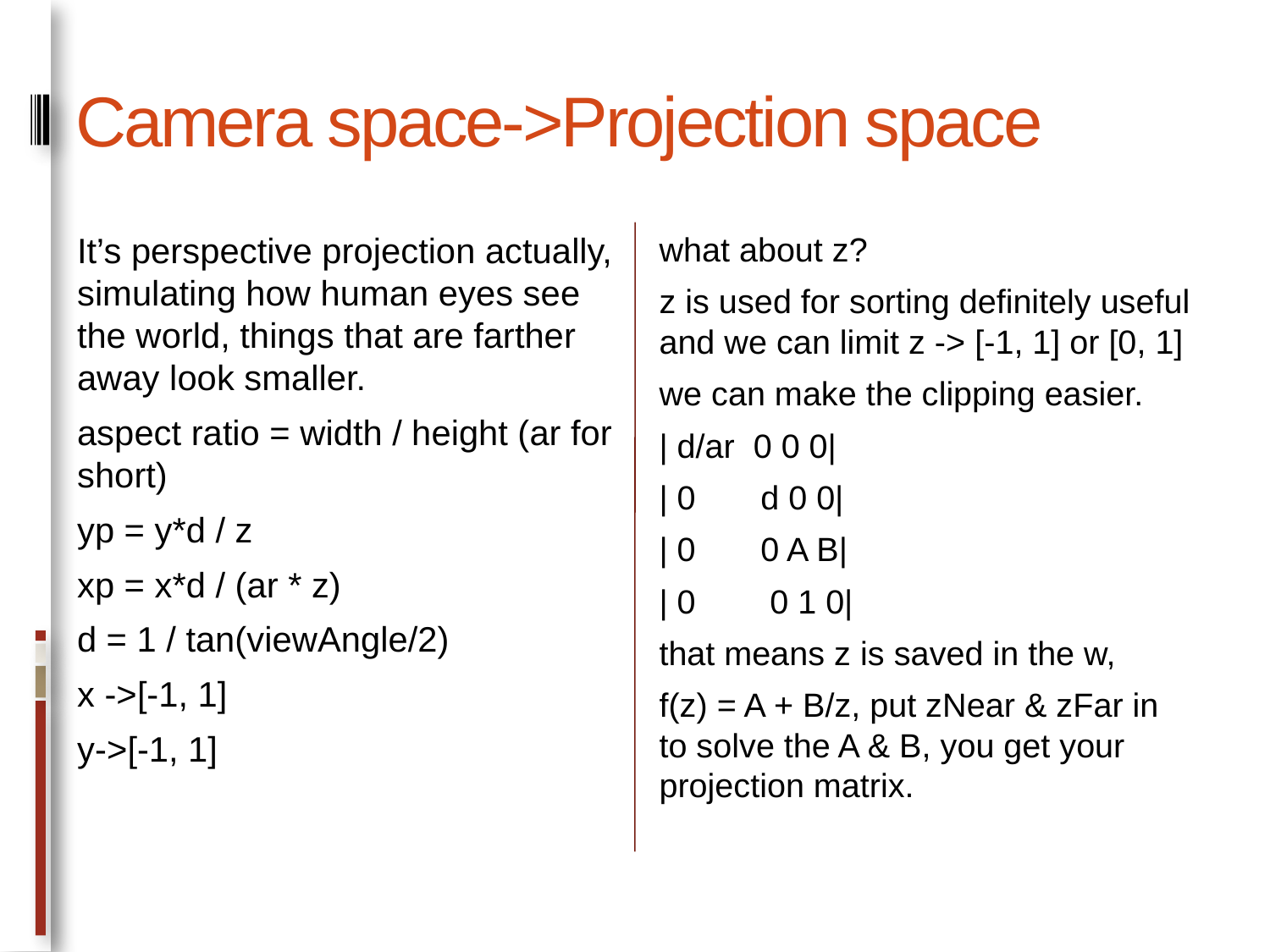

# Camera space->Projection space
It’s perspective projection actually, simulating how human eyes see the world, things that are farther away look smaller.
aspect ratio = width / height (ar for short)
yp = y*d / z
xp = x*d / (ar * z)
d = 1 / tan(viewAngle/2)
x ->[-1, 1]
y->[-1, 1]
what about z?
z is used for sorting definitely useful and we can limit z -> [-1, 1] or [0, 1]
we can make the clipping easier.
| d/ar  0 0 0|
| 0       d 0 0|
| 0       0 A B|
| 0        0 1 0|
that means z is saved in the w,
f(z) = A + B/z, put zNear & zFar in to solve the A & B, you get your projection matrix.